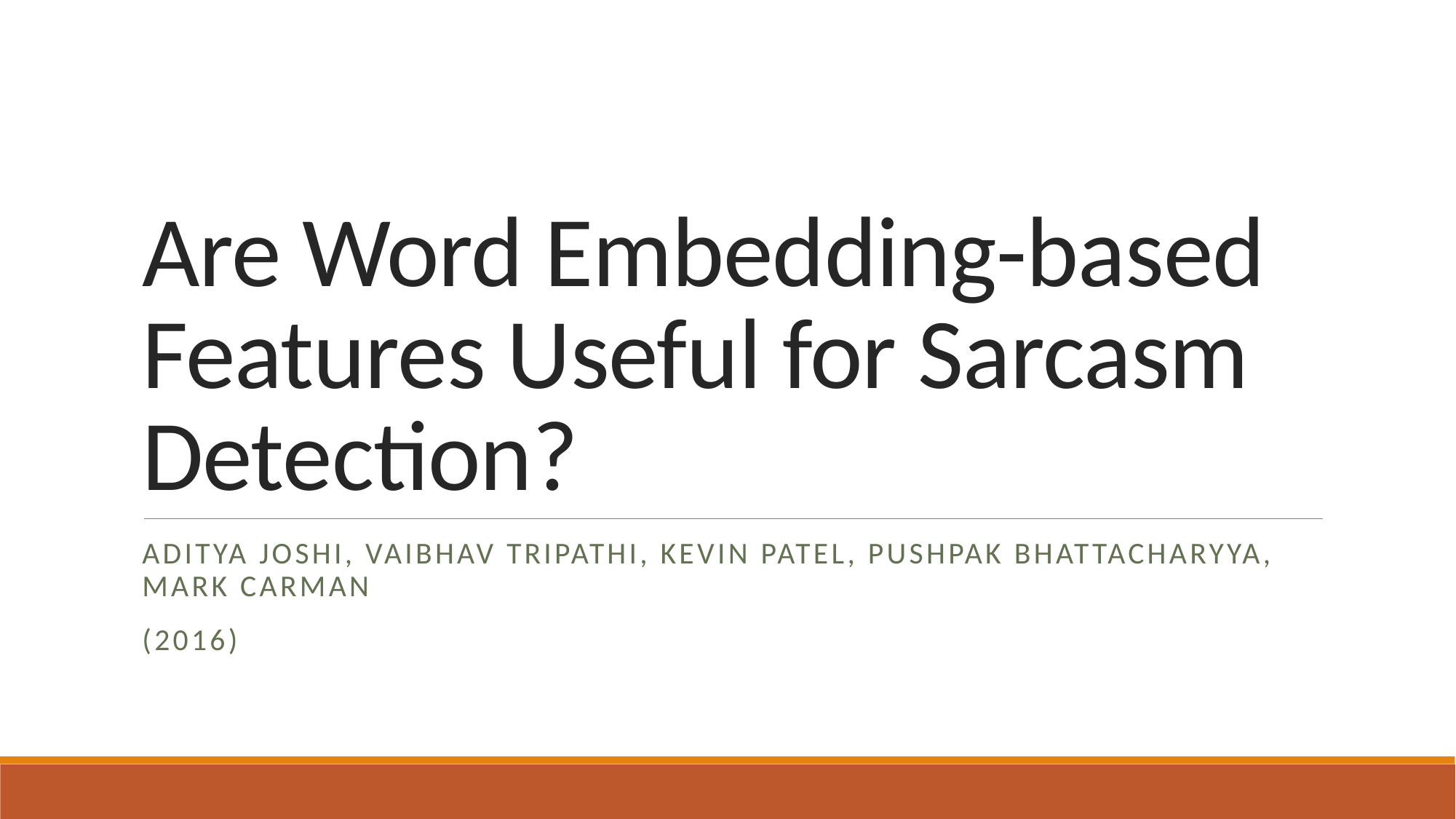

# Are Word Embedding-based Features Useful for Sarcasm Detection?
Aditya Joshi, Vaibhav Tripathi, Kevin Patel, Pushpak Bhattacharyya, Mark Carman
(2016)